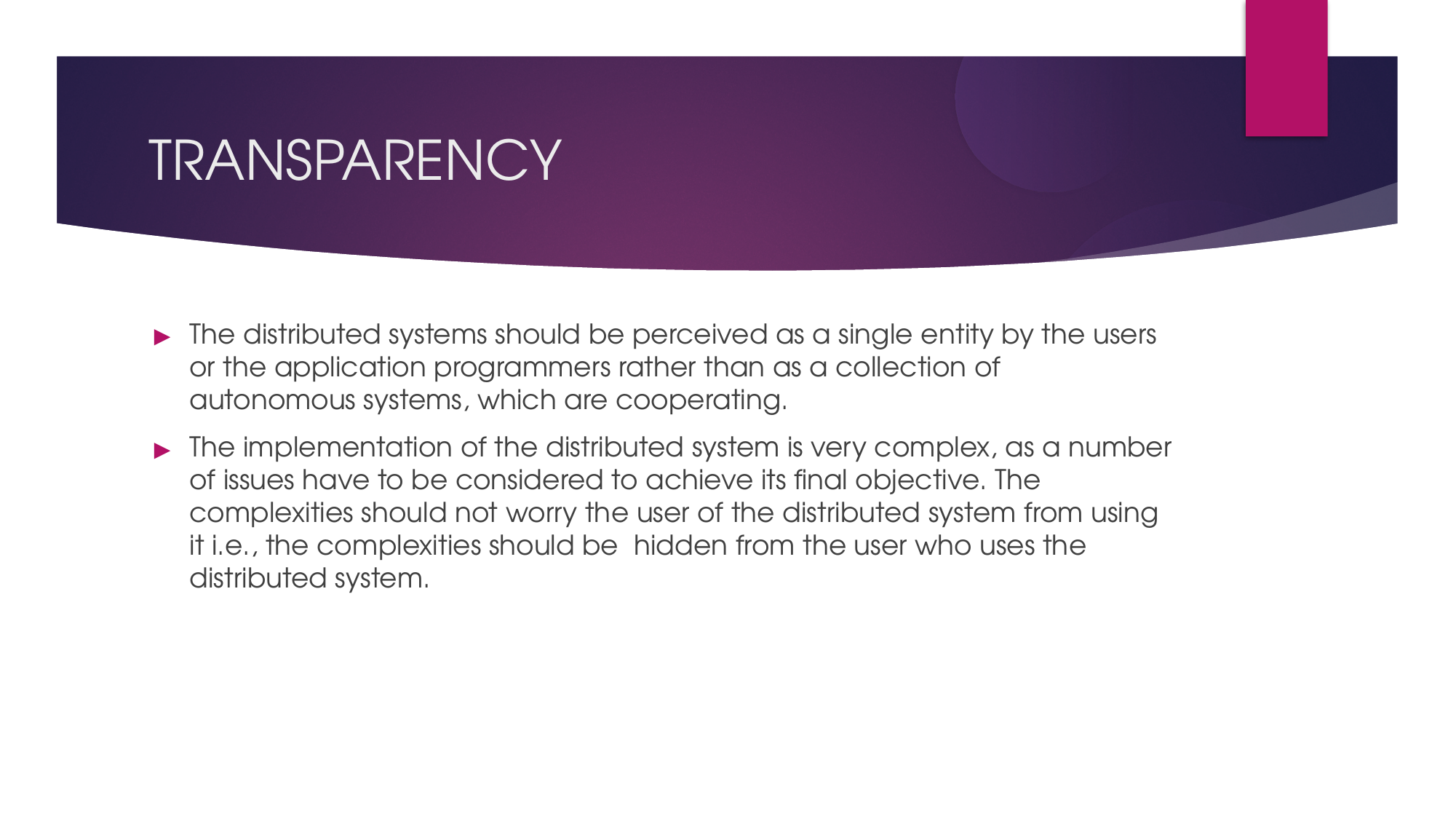

TRANSPARENCY
The distributed systems should be perceived as a single entity by the users or the application programmers rather than as a collection of  autonomous systems, which are cooperating.
The implementation of the distributed system is very complex, as a number of issues have to be considered to achieve its final objective. The complexities should not worry the user of the distributed system from using it i.e., the complexities should be  hidden from the user who uses the distributed system.